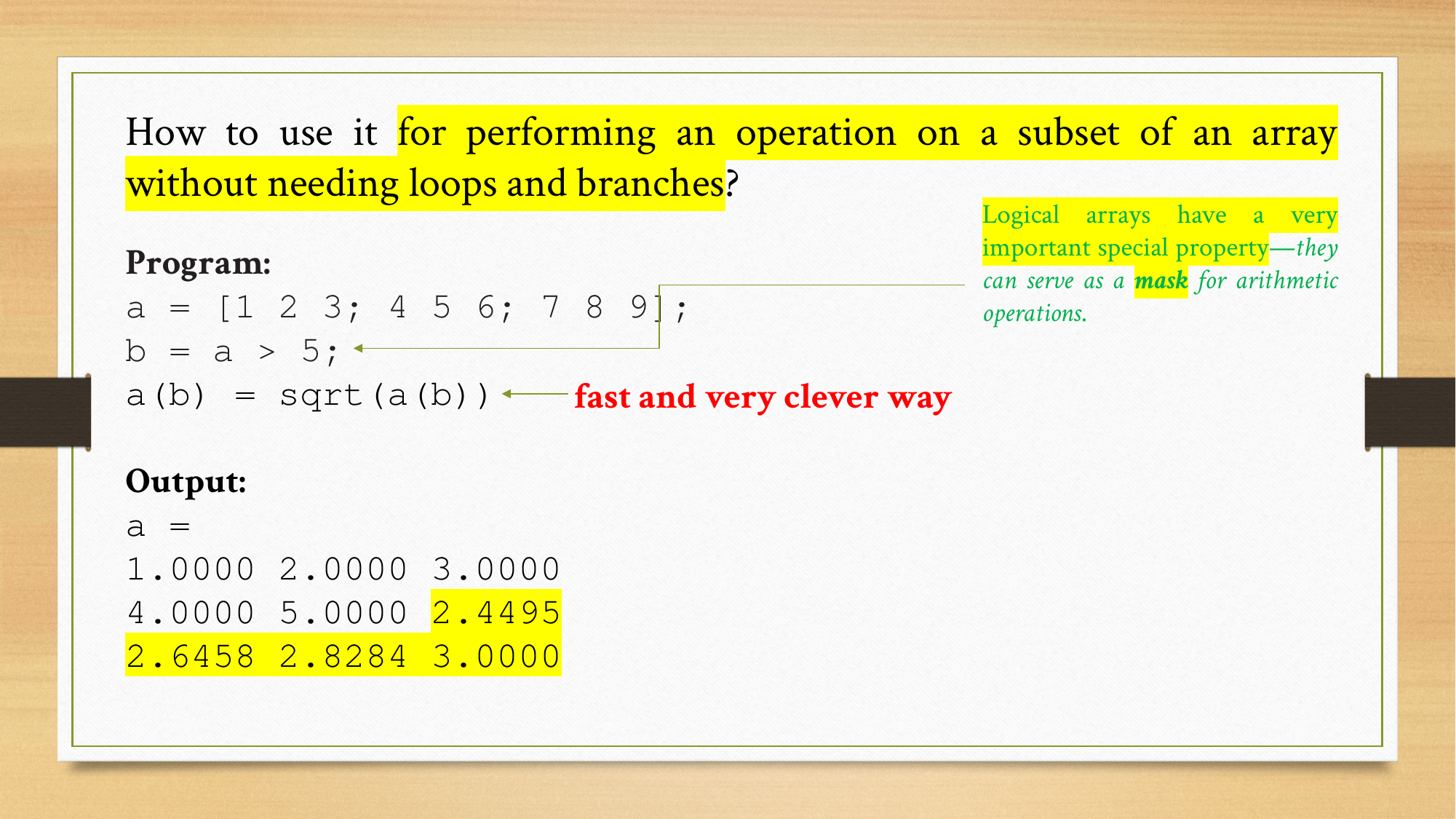

How to use it for performing an operation on a subset of an array without needing loops and branches?

Program:
a = [1 2 3; 4 5 6; 7 8 9];
b = a > 5;
a(b) = sqrt(a(b))

Output:
a =
1.0000 2.0000 3.0000
4.0000 5.0000 2.4495
2.6458 2.8284 3.0000
Logical arrays have a very important special property—they can serve as a mask for arithmetic operations.
fast and very clever way